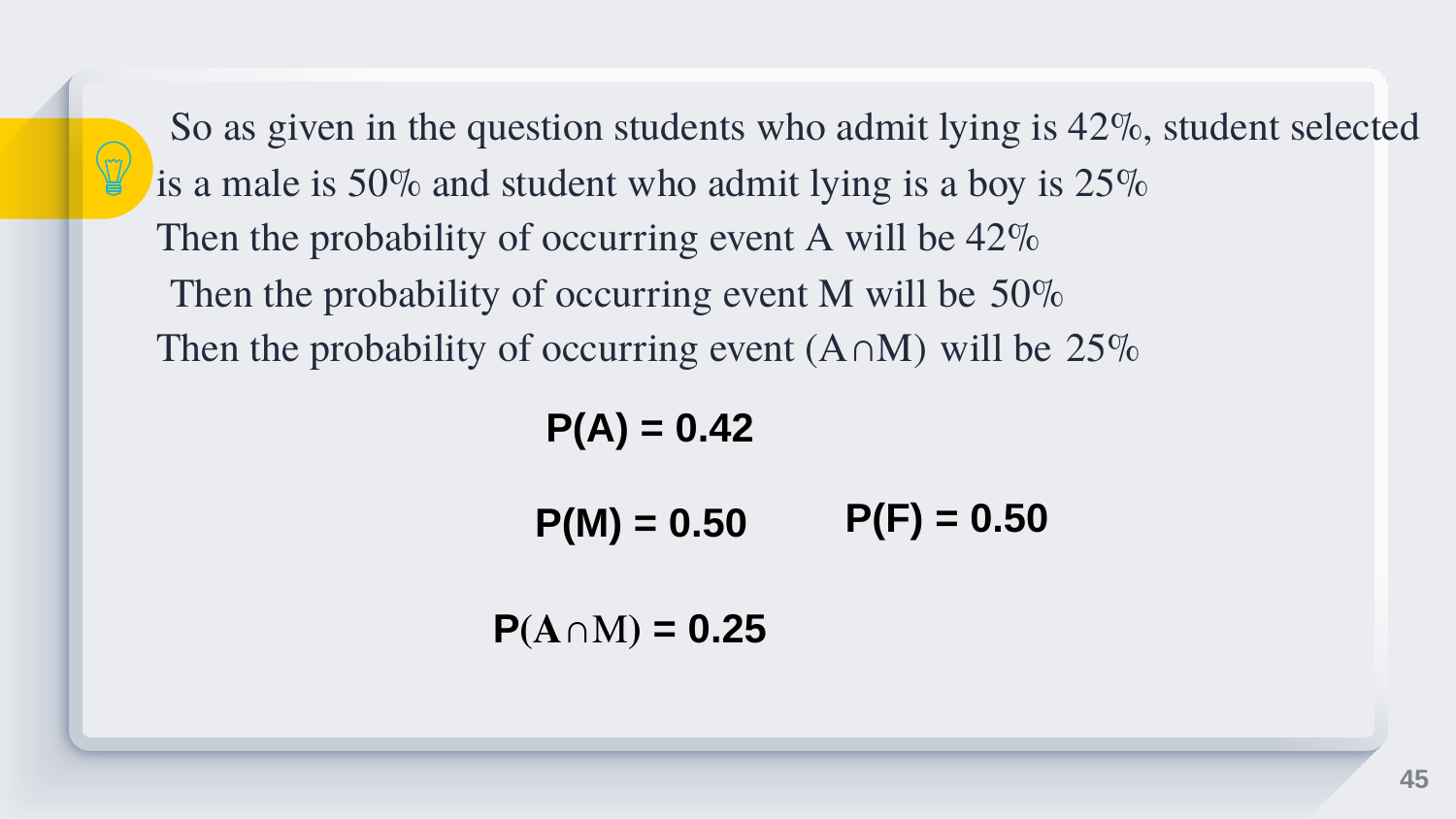

So as given in the question students who admit lying is 42%, student selected is a male is 50% and student who admit lying is a boy is 25%
Then the probability of occurring event A will be 42%
 Then the probability of occurring event M will be 50%
Then the probability of occurring event (A∩M) will be 25%

P(A) = 0.42
P(F) = 0.50
P(M) = 0.50
P(A∩M) = 0.25
45